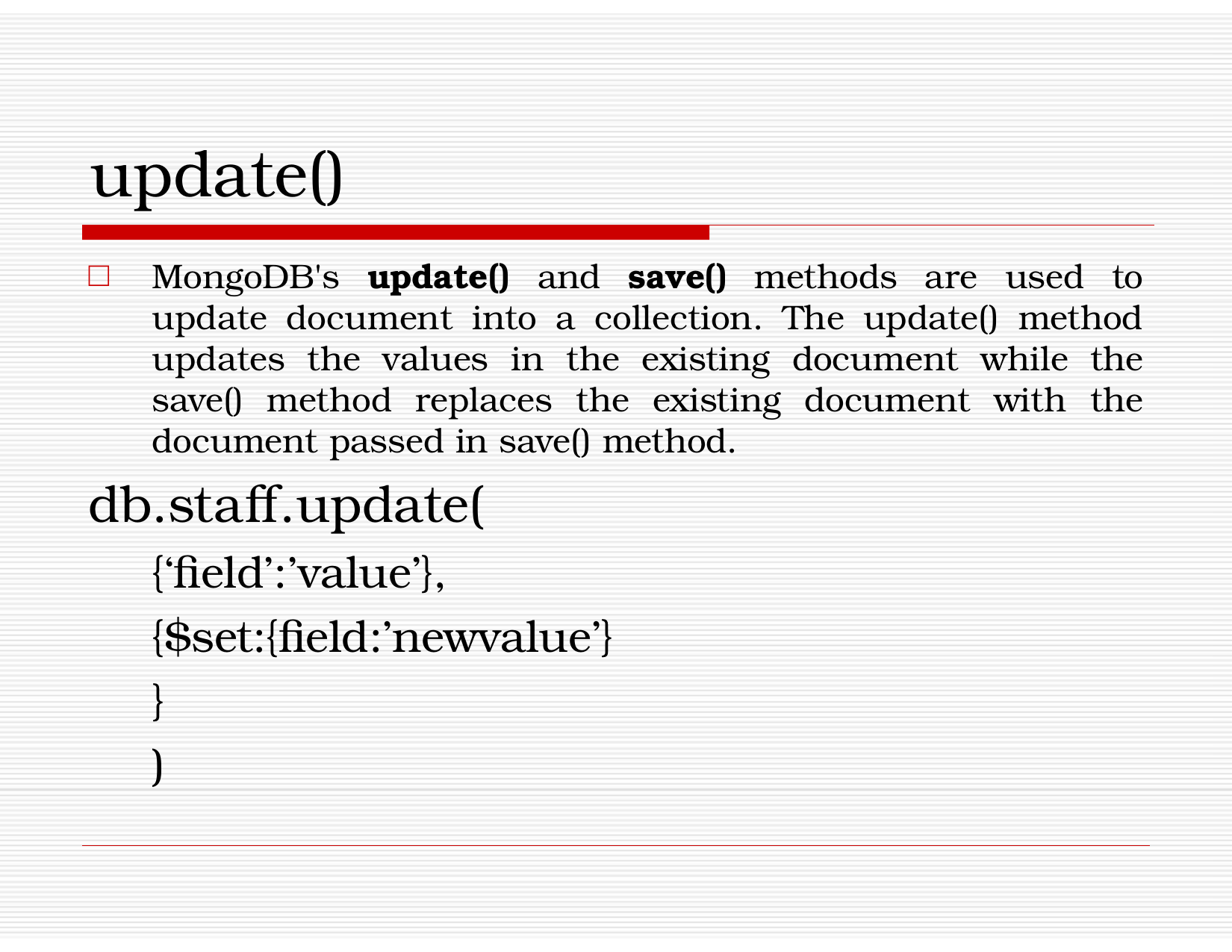

# update()
MongoDB's  update()  and  save()  methods  are  used  to update document into a collection. The update() method updates  the  values  in  the  existing  document  while  the save()  method  replaces  the  existing  document  with  the document passed in save() method.
db.staff.update(
{‘field’:’value’},
{$set:{field:’newvalue’}
}
)